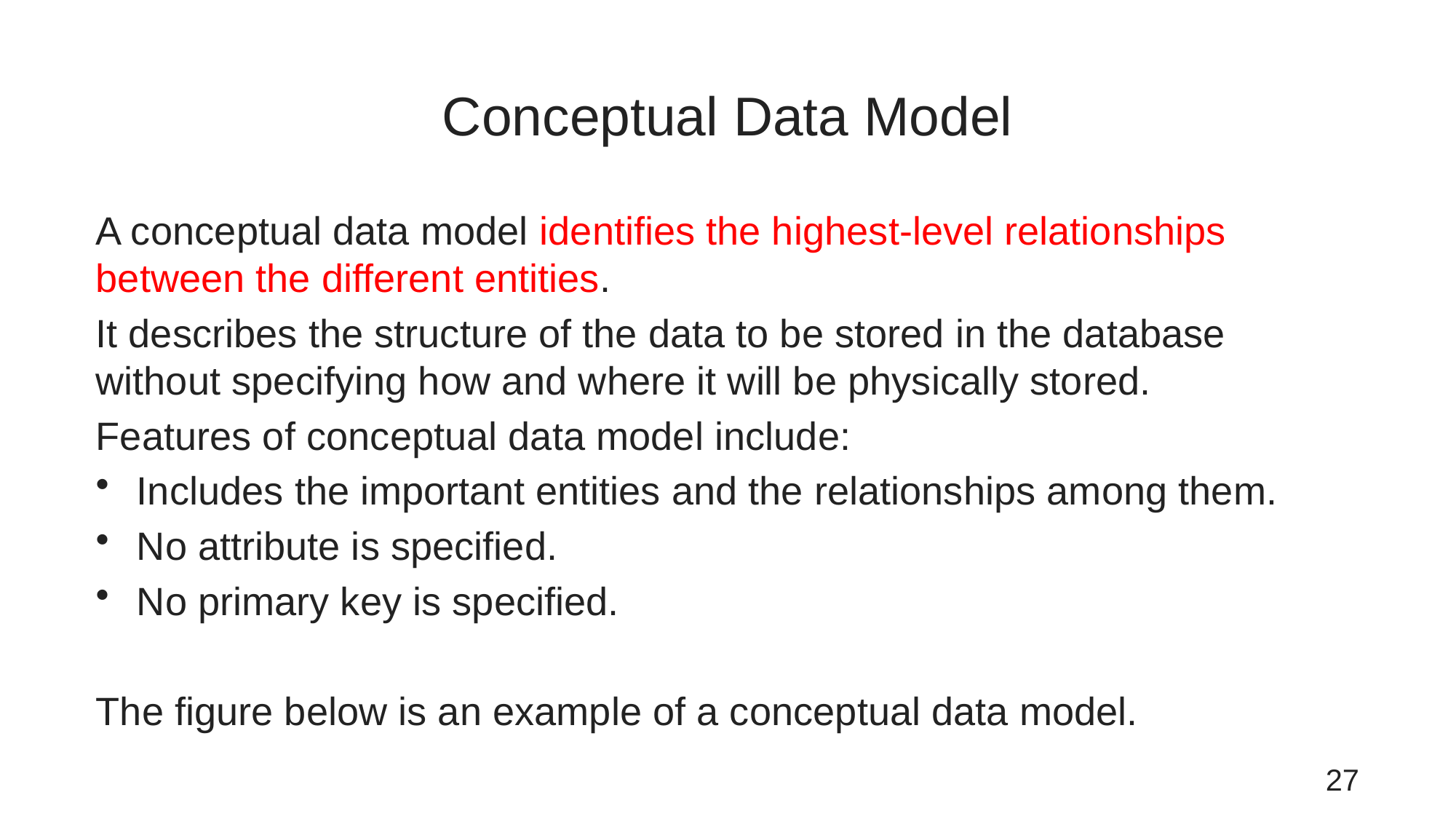

# Conceptual Data Model
A conceptual data model identifies the highest-level relationships between the different entities.
It describes the structure of the data to be stored in the database without specifying how and where it will be physically stored.
Features of conceptual data model include:
Includes the important entities and the relationships among them.
No attribute is specified.
No primary key is specified.

The figure below is an example of a conceptual data model.

27